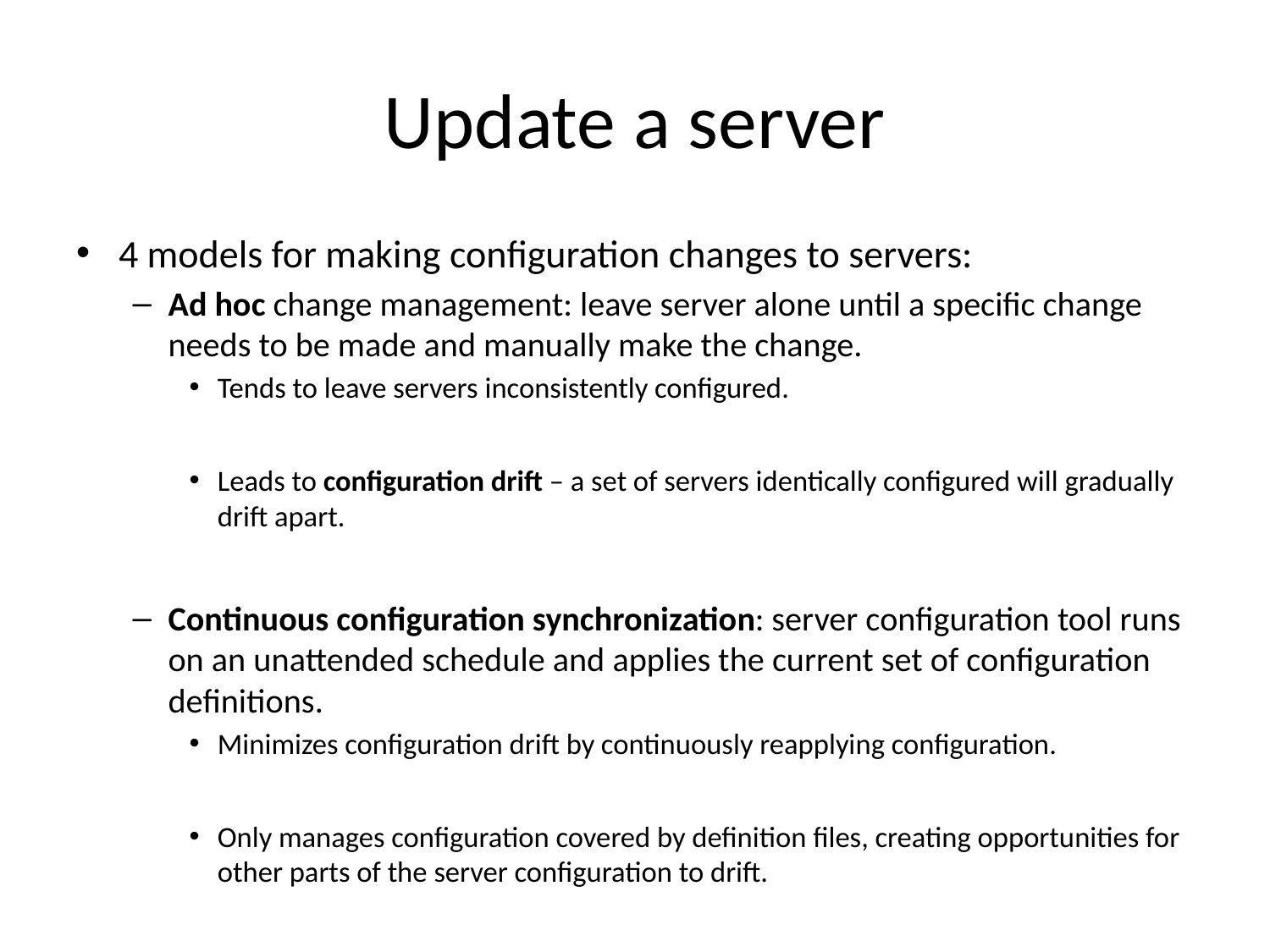

# Update a server
4 models for making configuration changes to servers:
Ad hoc change management: leave server alone until a specific change needs to be made and manually make the change.
Tends to leave servers inconsistently configured.

Leads to configuration drift – a set of servers identically configured will gradually drift apart.

Continuous configuration synchronization: server configuration tool runs on an unattended schedule and applies the current set of configuration definitions.
Minimizes configuration drift by continuously reapplying configuration.

Only manages configuration covered by definition files, creating opportunities for other parts of the server configuration to drift.